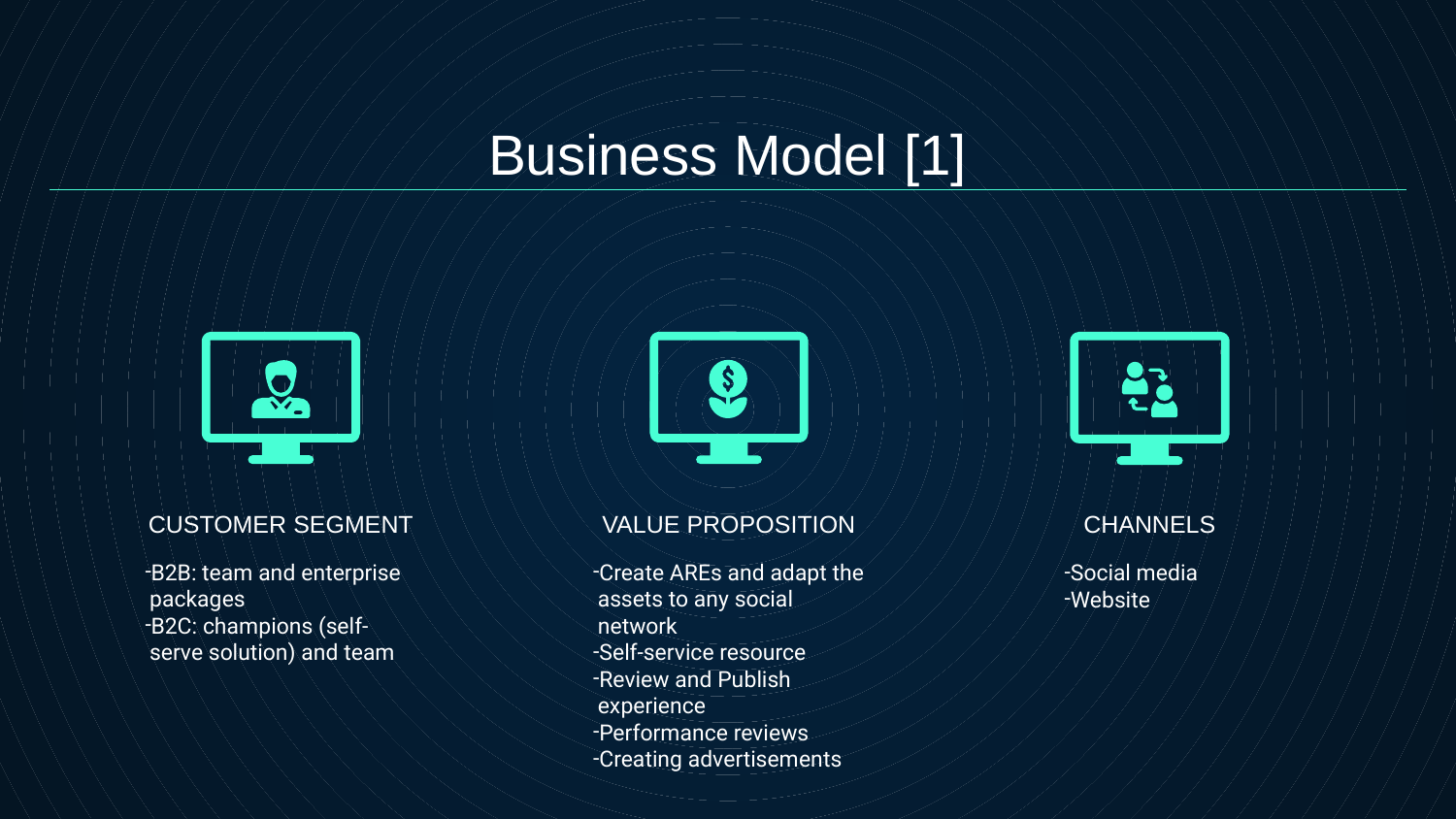

Business Model [1]

# CUSTOMER SEGMENT
VALUE PROPOSITION
CHANNELS
B2B: team and enterprise packages
B2C: champions (self-serve solution) and team
Create AREs and adapt the assets to any social network
Self-service resource
Review and Publish experience
Performance reviews
Creating advertisements
Social media
Website